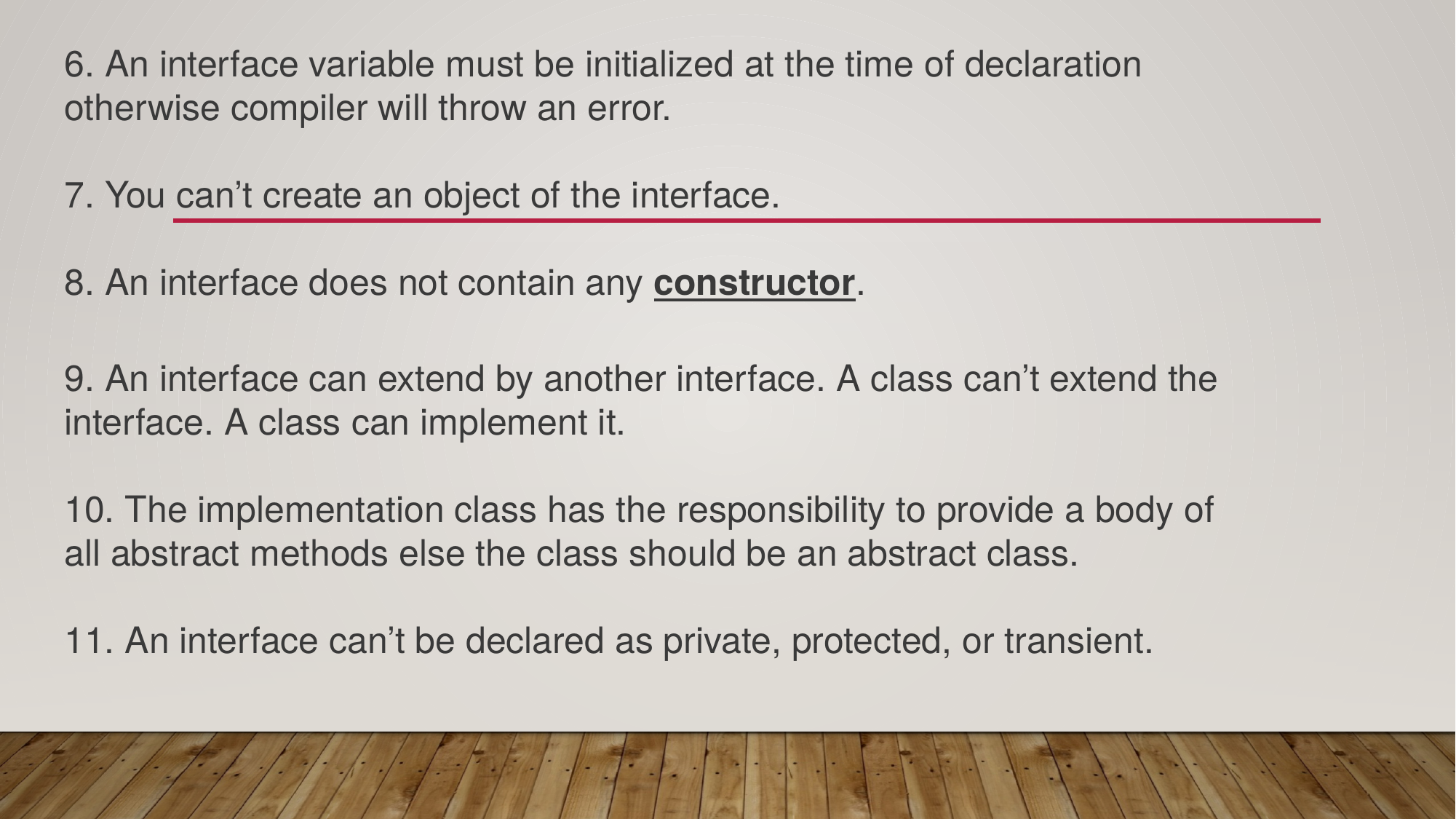

6. An interface variable must be initialized at the time of declaration otherwise compiler will throw an error.

7. You can’t create an object of the interface.

8. An interface does not contain any constructor.

9. An interface can extend by another interface. A class can’t extend the interface. A class can implement it.

10. The implementation class has the responsibility to provide a body of all abstract methods else the class should be an abstract class.

11. An interface can’t be declared as private, protected, or transient.